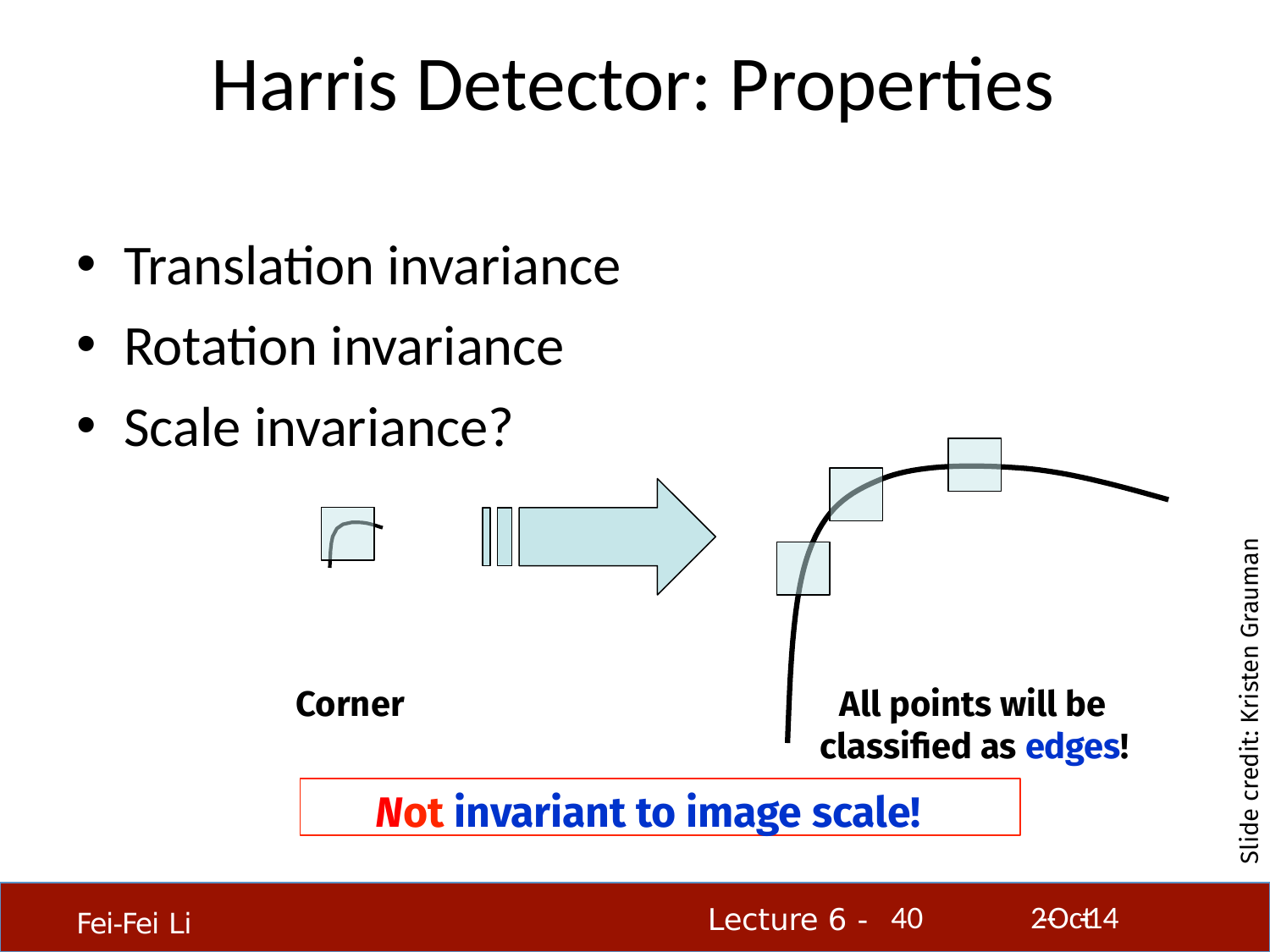

# Harris Detector: Properties
Translation invariance
Rotation invariance
Scale invariance?

Slide credit: Kristen Grauman
Corner
All points will be  classified as edges!
Not invariant to image scale!
40
2-­‐Oct-­‐14
Lecture 6 -
Fei-Fei Li